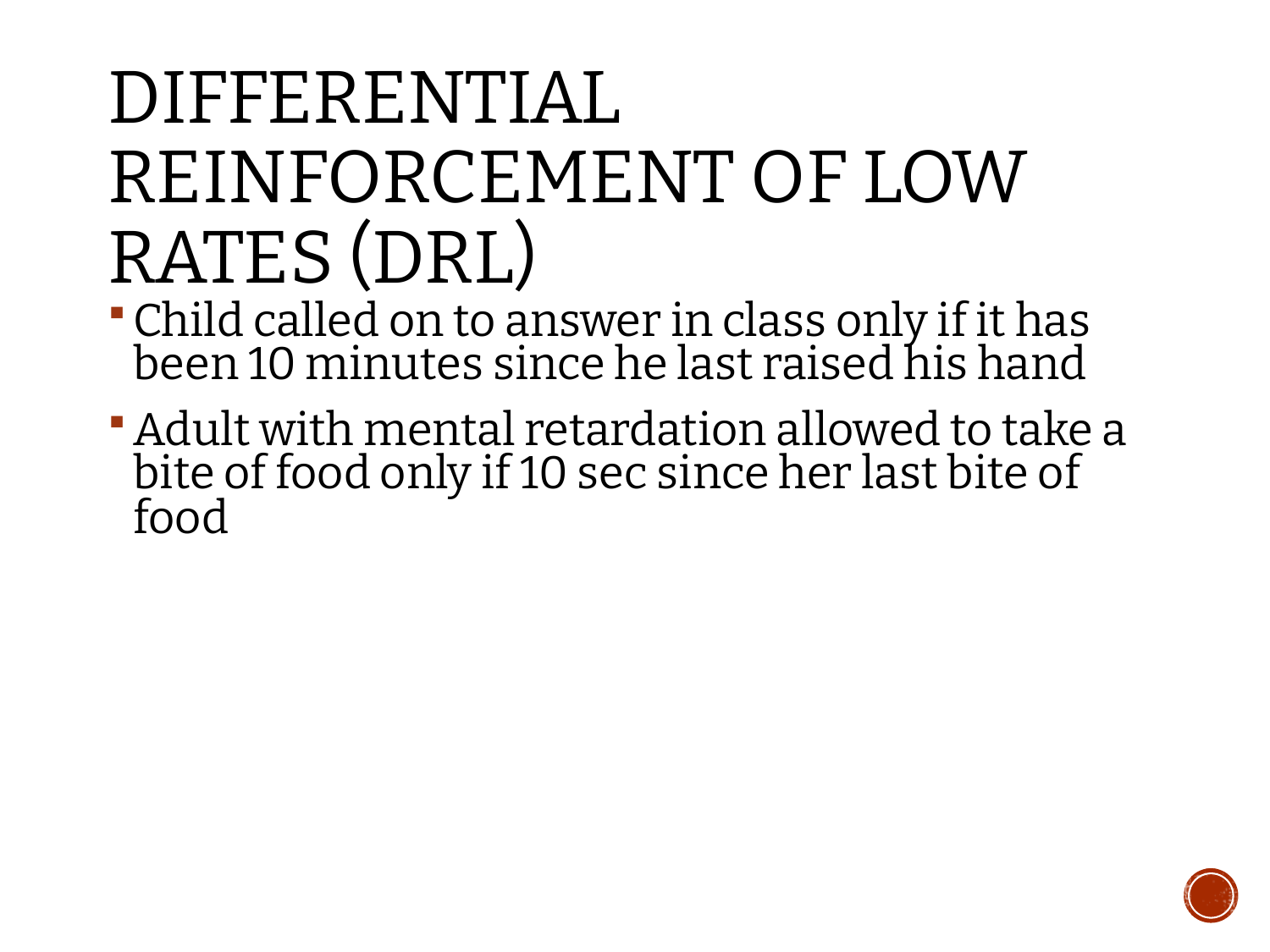

# Differential Reinforcement of Low Rates (DRL)
Child called on to answer in class only if it has been 10 minutes since he last raised his hand
Adult with mental retardation allowed to take a bite of food only if 10 sec since her last bite of food